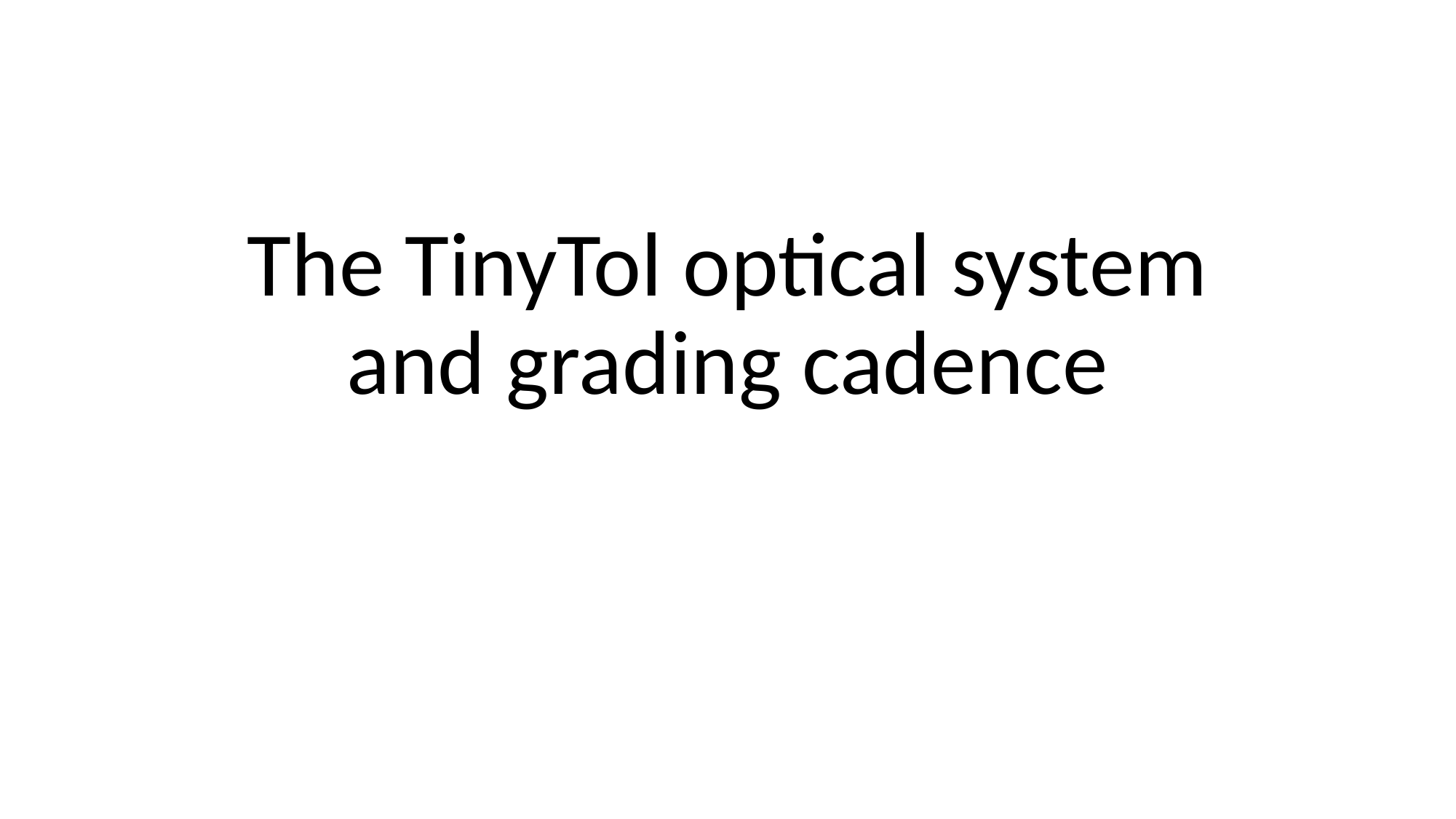

# The TinyTol optical system and grading cadence